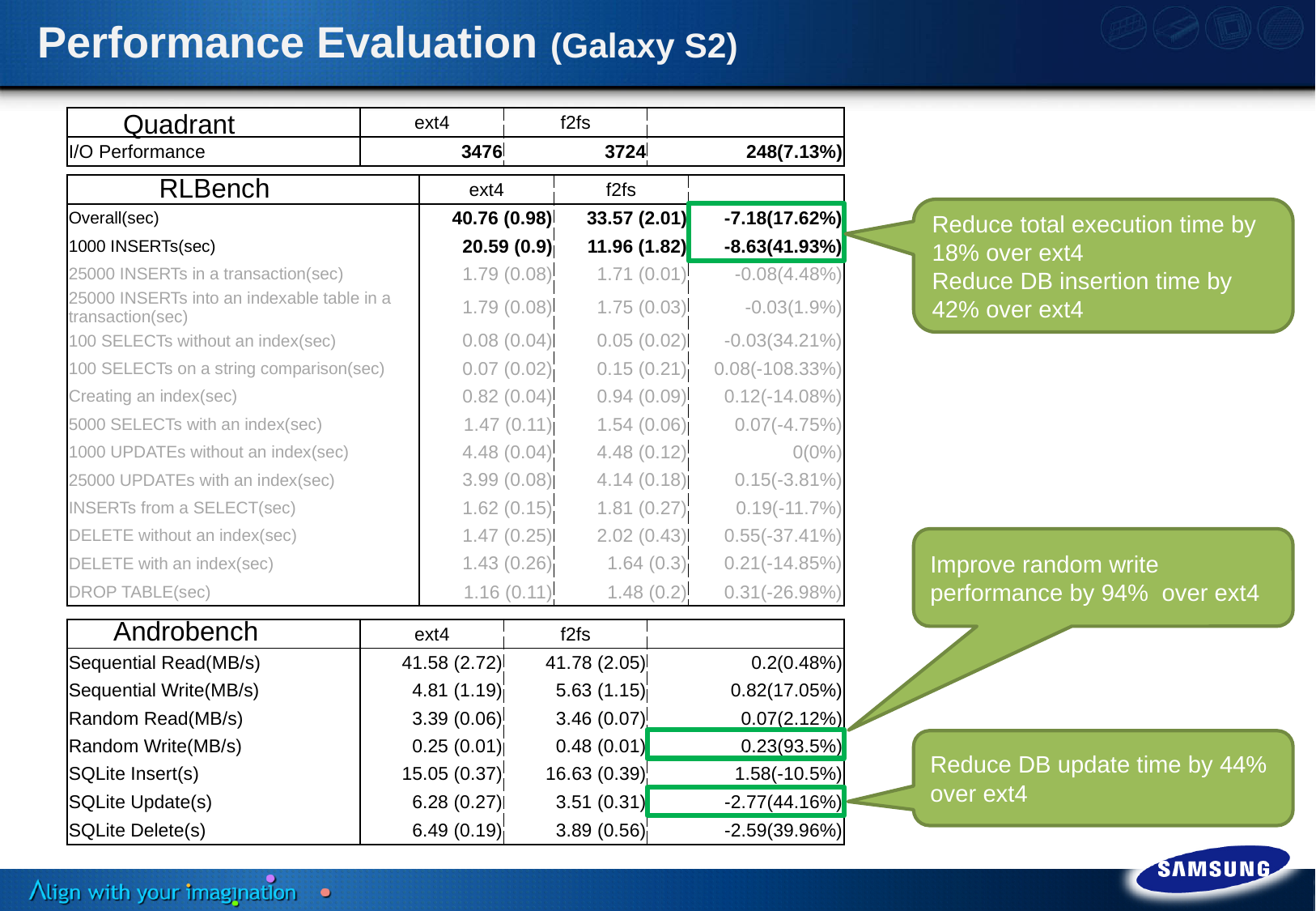

# Performance Evaluation (Galaxy S2)
Quadrant
|  | ext4 | f2fs |  |
| --- | --- | --- | --- |
| I/O Performance | 3476 | 3724 | 248(7.13%) |
RLBench
|  | ext4 | f2fs |  |
| --- | --- | --- | --- |
| Overall(sec) | 40.76 (0.98) | 33.57 (2.01) | -7.18(17.62%) |
| 1000 INSERTs(sec) | 20.59 (0.9) | 11.96 (1.82) | -8.63(41.93%) |
| 25000 INSERTs in a transaction(sec) | 1.79 (0.08) | 1.71 (0.01) | -0.08(4.48%) |
| 25000 INSERTs into an indexable table in a transaction(sec) | 1.79 (0.08) | 1.75 (0.03) | -0.03(1.9%) |
| 100 SELECTs without an index(sec) | 0.08 (0.04) | 0.05 (0.02) | -0.03(34.21%) |
| 100 SELECTs on a string comparison(sec) | 0.07 (0.02) | 0.15 (0.21) | 0.08(-108.33%) |
| Creating an index(sec) | 0.82 (0.04) | 0.94 (0.09) | 0.12(-14.08%) |
| 5000 SELECTs with an index(sec) | 1.47 (0.11) | 1.54 (0.06) | 0.07(-4.75%) |
| 1000 UPDATEs without an index(sec) | 4.48 (0.04) | 4.48 (0.12) | 0(0%) |
| 25000 UPDATEs with an index(sec) | 3.99 (0.08) | 4.14 (0.18) | 0.15(-3.81%) |
| INSERTs from a SELECT(sec) | 1.62 (0.15) | 1.81 (0.27) | 0.19(-11.7%) |
| DELETE without an index(sec) | 1.47 (0.25) | 2.02 (0.43) | 0.55(-37.41%) |
| DELETE with an index(sec) | 1.43 (0.26) | 1.64 (0.3) | 0.21(-14.85%) |
| DROP TABLE(sec) | 1.16 (0.11) | 1.48 (0.2) | 0.31(-26.98%) |
Reduce total execution time by 18% over ext4
Reduce DB insertion time by 42% over ext4

Improve random write performance by 94%  over ext4
Androbench
|  | ext4 | f2fs |  |
| --- | --- | --- | --- |
| Sequential Read(MB/s) | 41.58 (2.72) | 41.78 (2.05) | 0.2(0.48%) |
| Sequential Write(MB/s) | 4.81 (1.19) | 5.63 (1.15) | 0.82(17.05%) |
| Random Read(MB/s) | 3.39 (0.06) | 3.46 (0.07) | 0.07(2.12%) |
| Random Write(MB/s) | 0.25 (0.01) | 0.48 (0.01) | 0.23(93.5%) |
| SQLite Insert(s) | 15.05 (0.37) | 16.63 (0.39) | 1.58(-10.5%) |
| SQLite Update(s) | 6.28 (0.27) | 3.51 (0.31) | -2.77(44.16%) |
| SQLite Delete(s) | 6.49 (0.19) | 3.89 (0.56) | -2.59(39.96%) |

Reduce DB update time by 44% over ext4